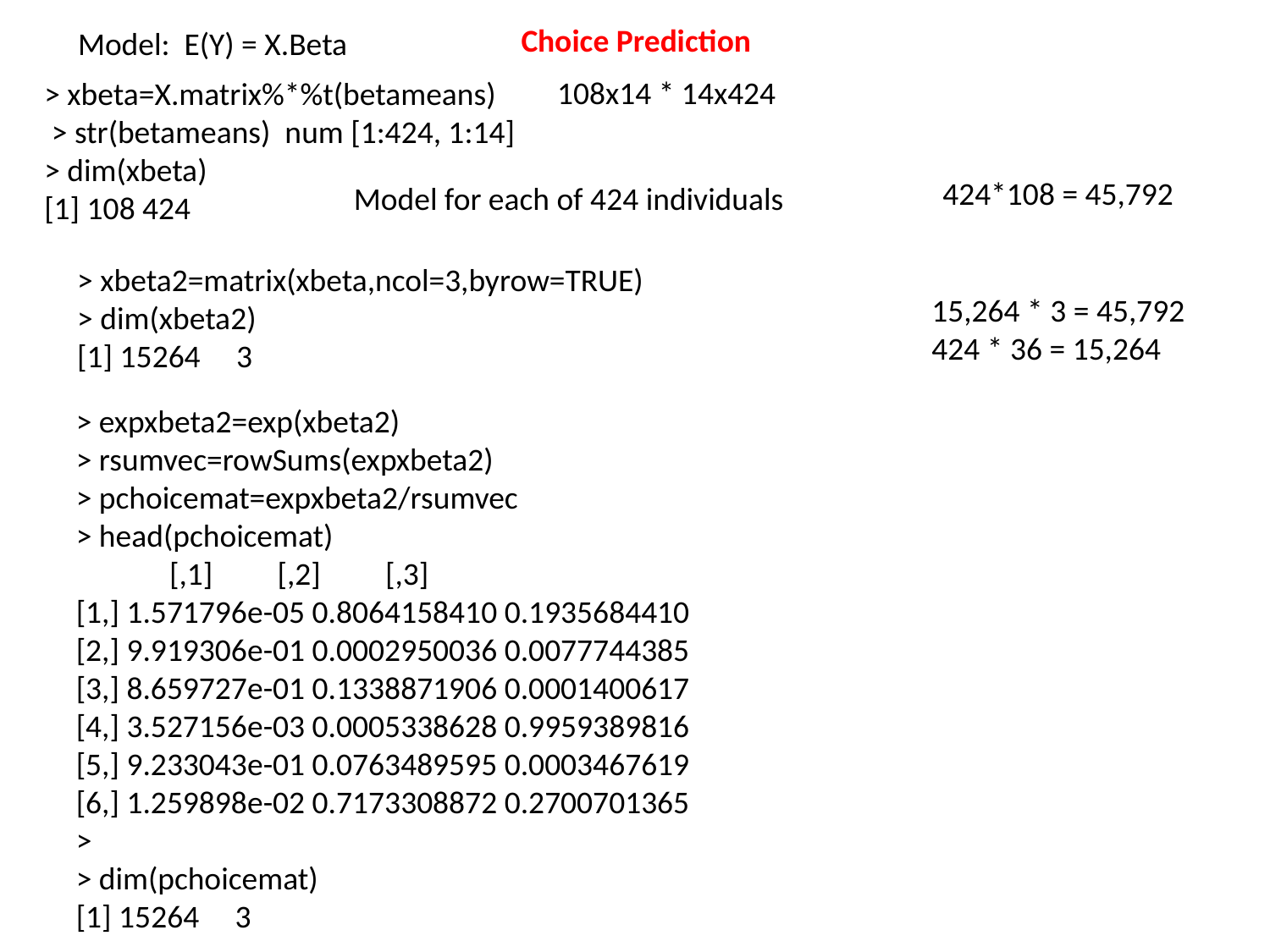

Choice Prediction
Model:  E(Y) = X.Beta
108x14 * 14x424
> xbeta=X.matrix%*%t(betameans)
 > str(betameans)  num [1:424, 1:14]
> dim(xbeta)
[1] 108 424
424*108 = 45,792
Model for each of 424 individuals
> xbeta2=matrix(xbeta,ncol=3,byrow=TRUE)
> dim(xbeta2)
[1] 15264     3
15,264 * 3 = 45,792
424 * 36 = 15,264
> expxbeta2=exp(xbeta2)
> rsumvec=rowSums(expxbeta2)
> pchoicemat=expxbeta2/rsumvec
> head(pchoicemat)
             [,1]         [,2]         [,3]
[1,] 1.571796e-05 0.8064158410 0.1935684410
[2,] 9.919306e-01 0.0002950036 0.0077744385
[3,] 8.659727e-01 0.1338871906 0.0001400617
[4,] 3.527156e-03 0.0005338628 0.9959389816
[5,] 9.233043e-01 0.0763489595 0.0003467619
[6,] 1.259898e-02 0.7173308872 0.2700701365
>
> dim(pchoicemat)
[1] 15264     3